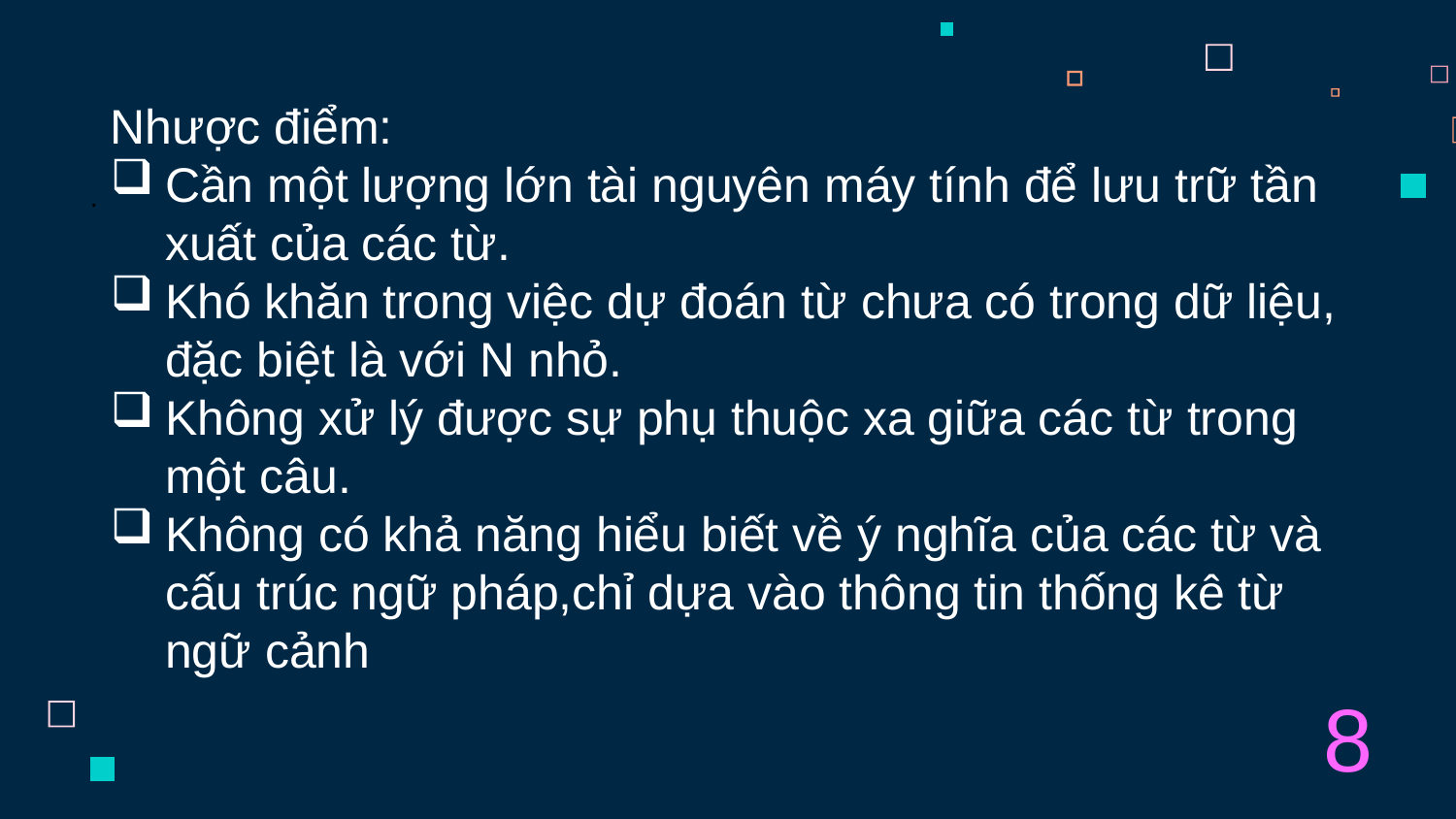

Nhược điểm:
Cần một lượng lớn tài nguyên máy tính để lưu trữ tần xuất của các từ.
Khó khăn trong việc dự đoán từ chưa có trong dữ liệu, đặc biệt là với N nhỏ.
Không xử lý được sự phụ thuộc xa giữa các từ trong một câu.
Không có khả năng hiểu biết về ý nghĩa của các từ và cấu trúc ngữ pháp,chỉ dựa vào thông tin thống kê từ ngữ cảnh
.

8